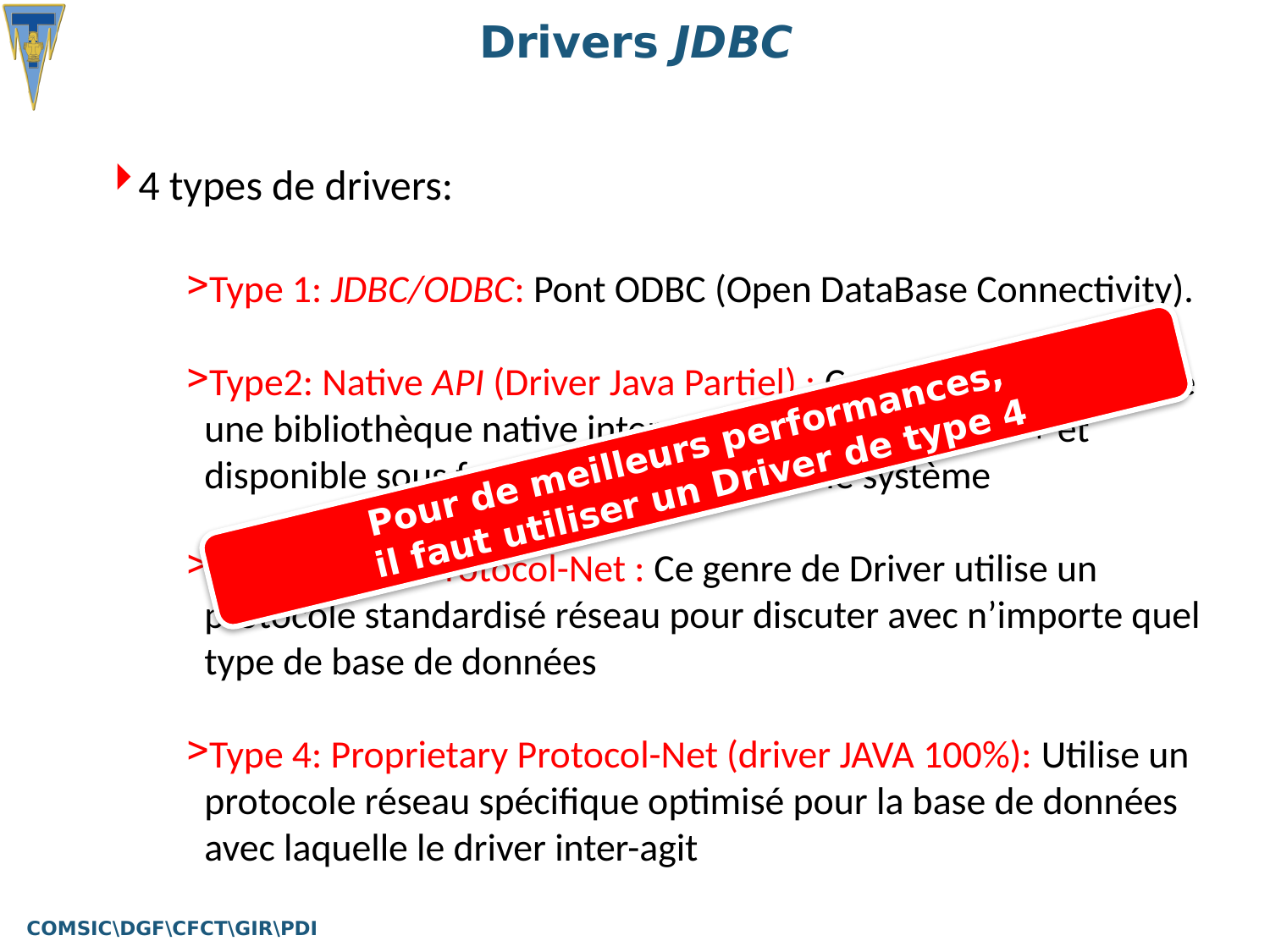

16
# Drivers JDBC
4 types de drivers:

Type 1: JDBC/ODBC: Pont ODBC (Open DataBase Connectivity).

Type2: Native API (Driver Java Partiel) : Ce type de driver utilise une bibliothèque native interne souvent écrite en C++ et disponible sous forme de .dll ou .so sur le système

Type 3: Open Protocol-Net : Ce genre de Driver utilise un protocole standardisé réseau pour discuter avec n’importe quel type de base de données

Type 4: Proprietary Protocol-Net (driver JAVA 100%): Utilise un protocole réseau spécifique optimisé pour la base de données avec laquelle le driver inter-agit

Pour de meilleurs performances,
il faut utiliser un Driver de type 4